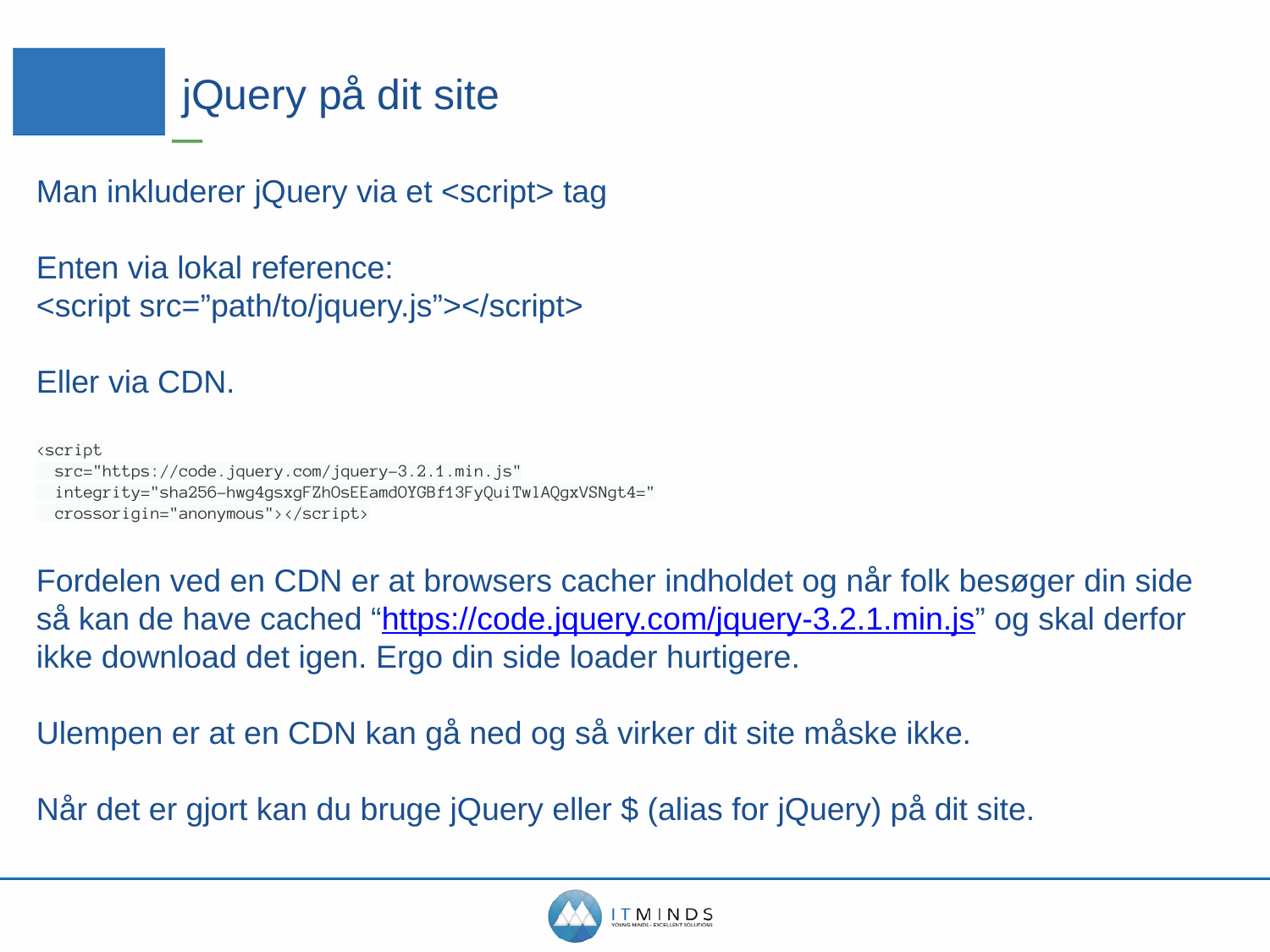

# jQuery på dit site

Man inkluderer jQuery via et <script> tag

Enten via lokal reference:
<script src=”path/to/jquery.js”></script>

Eller via CDN.

<script
  src="https://code.jquery.com/jquery-3.2.1.min.js"
  integrity="sha256-hwg4gsxgFZhOsEEamdOYGBf13FyQuiTwlAQgxVSNgt4="
  crossorigin="anonymous"></script>

Fordelen ved en CDN er at browsers cacher indholdet og når folk besøger din side så kan de have cached “https://code.jquery.com/jquery-3.2.1.min.js” og skal derfor ikke download det igen. Ergo din side loader hurtigere.

Ulempen er at en CDN kan gå ned og så virker dit site måske ikke.

Når det er gjort kan du bruge jQuery eller $ (alias for jQuery) på dit site.